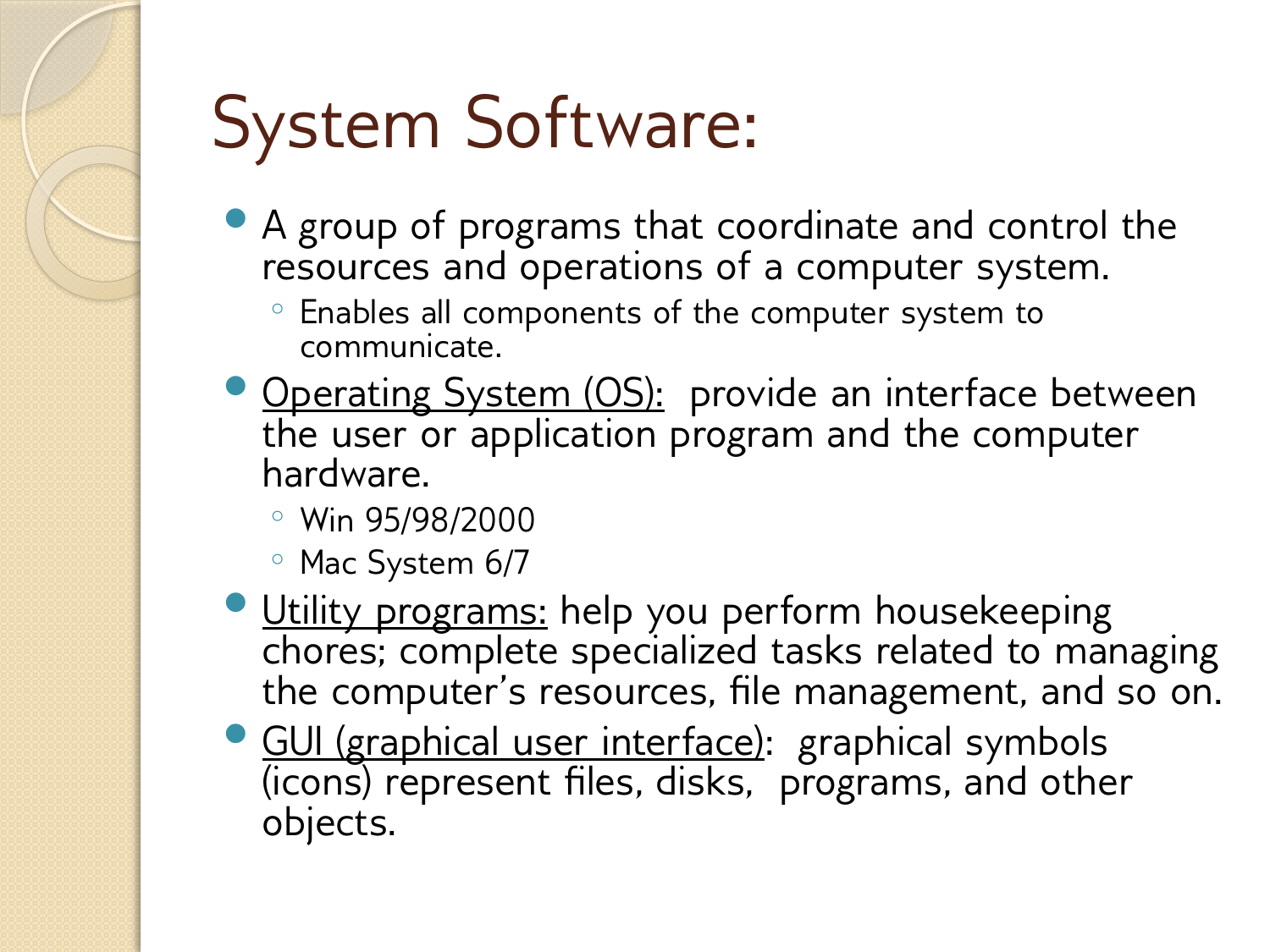

# System Software:
A group of programs that coordinate and control the resources and operations of a computer system.
Enables all components of the computer system to communicate.
Operating System (OS):  provide an interface between the user or application program and the computer hardware.
Win 95/98/2000
Mac System 6/7
Utility programs: help you perform housekeeping chores; complete specialized tasks related to managing the computer’s resources, file management, and so on.
GUI (graphical user interface):  graphical symbols 	   (icons) represent files, disks,  programs, and other objects.